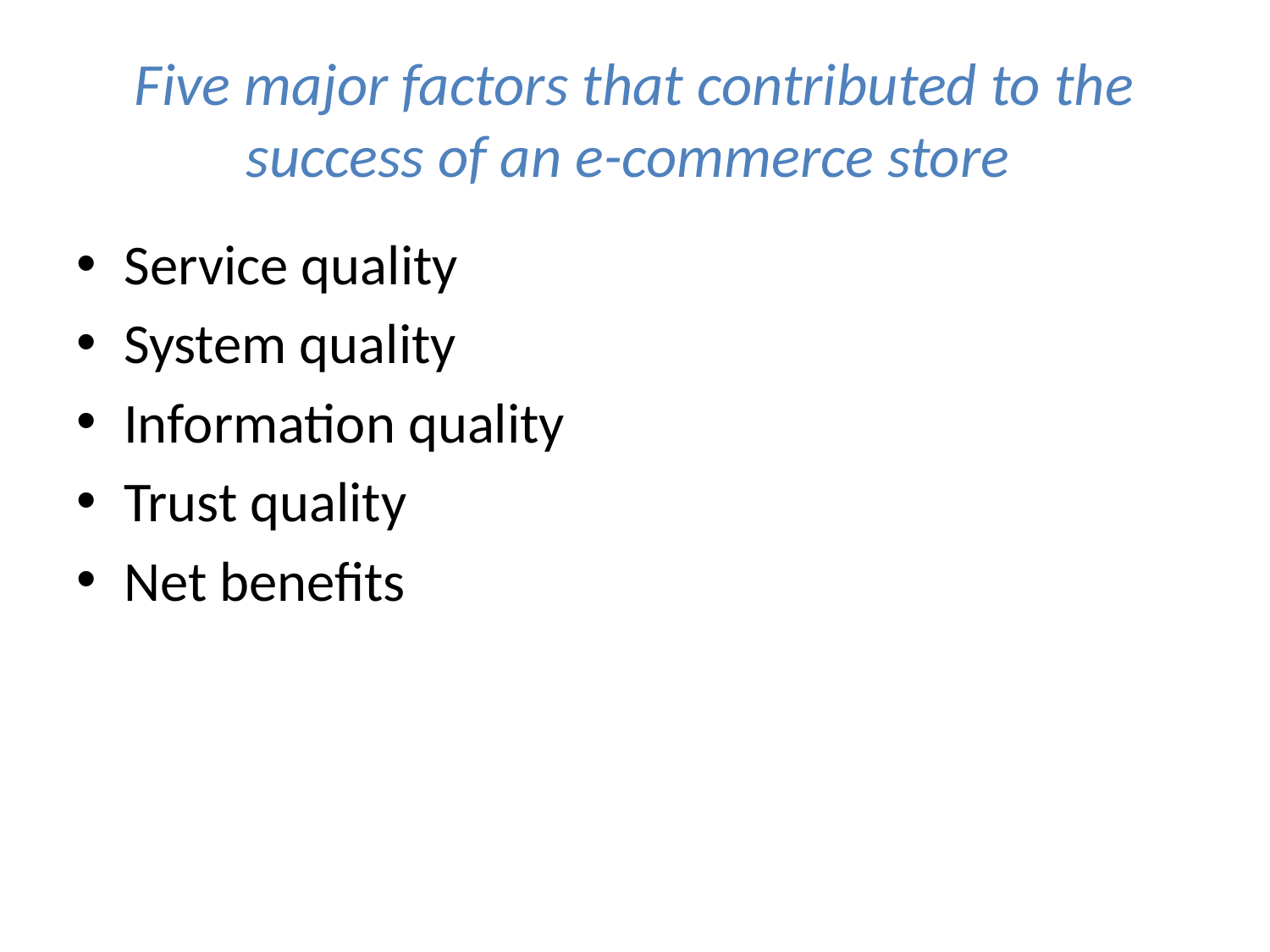

# Five major factors that contributed to the success of an e-commerce store
Service quality
System quality
Information quality
Trust quality
Net benefits